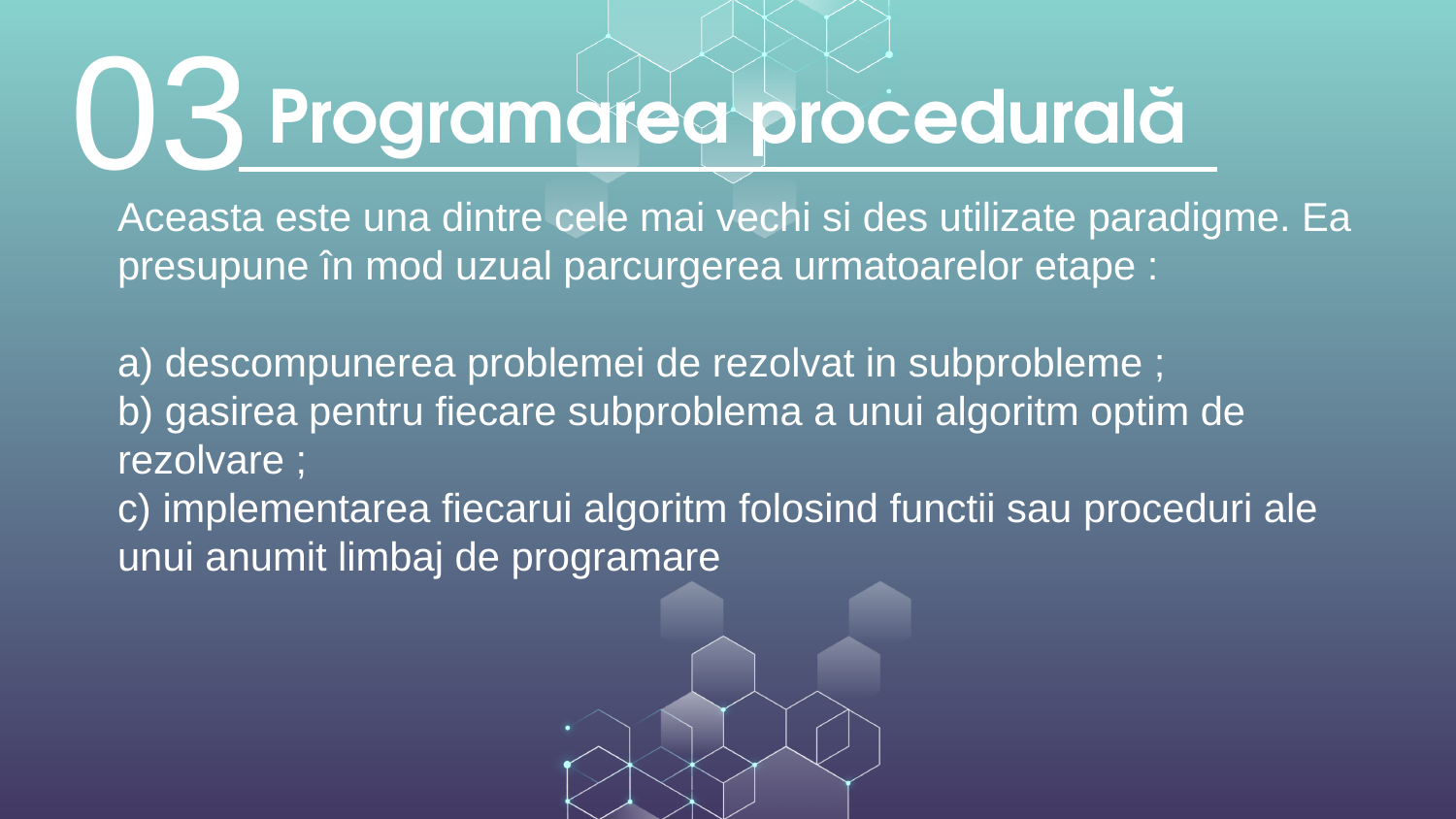

03
# Programarea procedurală
Aceasta este una dintre cele mai vechi si des utilizate paradigme. Ea presupune în mod uzual parcurgerea urmatoarelor etape :

a) descompunerea problemei de rezolvat in subprobleme ;
b) gasirea pentru fiecare subproblema a unui algoritm optim de rezolvare ;
c) implementarea fiecarui algoritm folosind functii sau proceduri ale unui anumit limbaj de programare